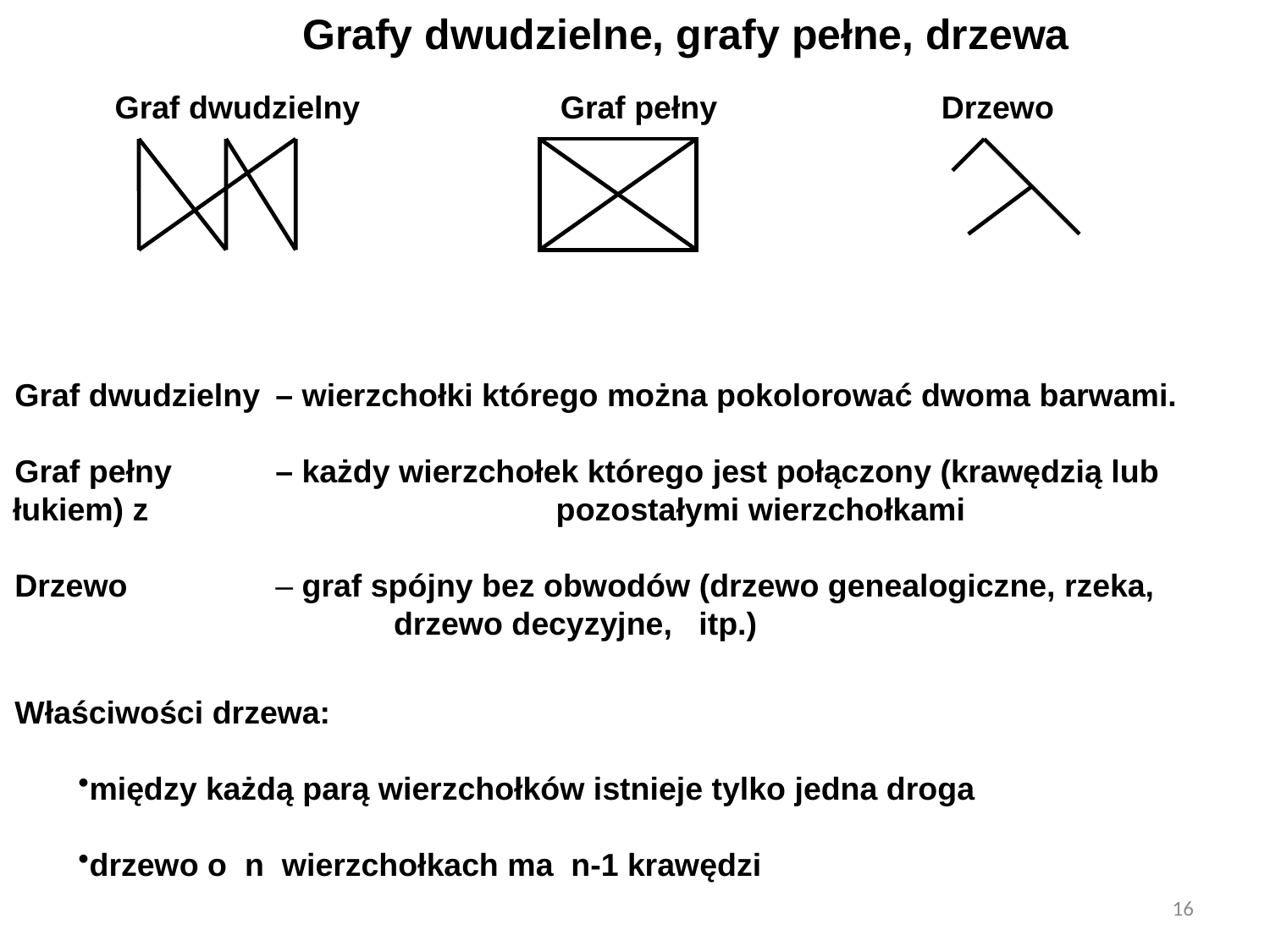

Grafy dwudzielne, grafy pełne, drzewa

Graf dwudzielny		Graf pełny		Drzewo

Graf dwudzielny	 – wierzchołki którego można pokolorować dwoma barwami.

Graf pełny	 – każdy wierzchołek którego jest połączony (krawędzią lub łukiem) z 			    pozostałymi wierzchołkami

Drzewo 		 – graf spójny bez obwodów (drzewo genealogiczne, rzeka,
			drzewo decyzyjne,   itp.)

Właściwości drzewa:

między każdą parą wierzchołków istnieje tylko jedna droga

drzewo o  n  wierzchołkach ma  n-1 krawędzi

16